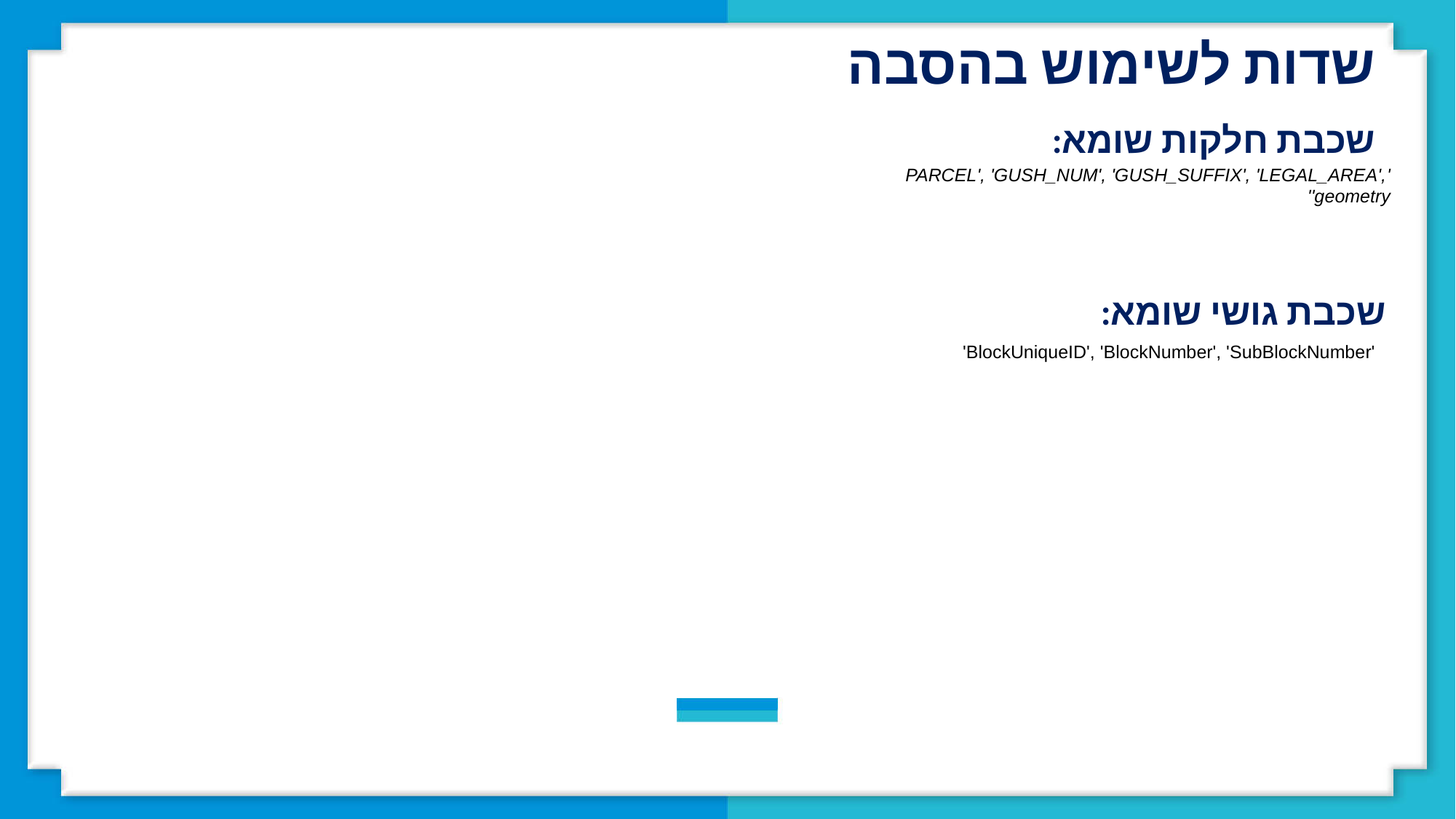

שדות לשימוש בהסבה
שכבת חלקות שומא:
'PARCEL', 'GUSH_NUM', 'GUSH_SUFFIX', 'LEGAL_AREA', 'geometry'
שכבת גושי שומא:
'BlockUniqueID', 'BlockNumber', 'SubBlockNumber'